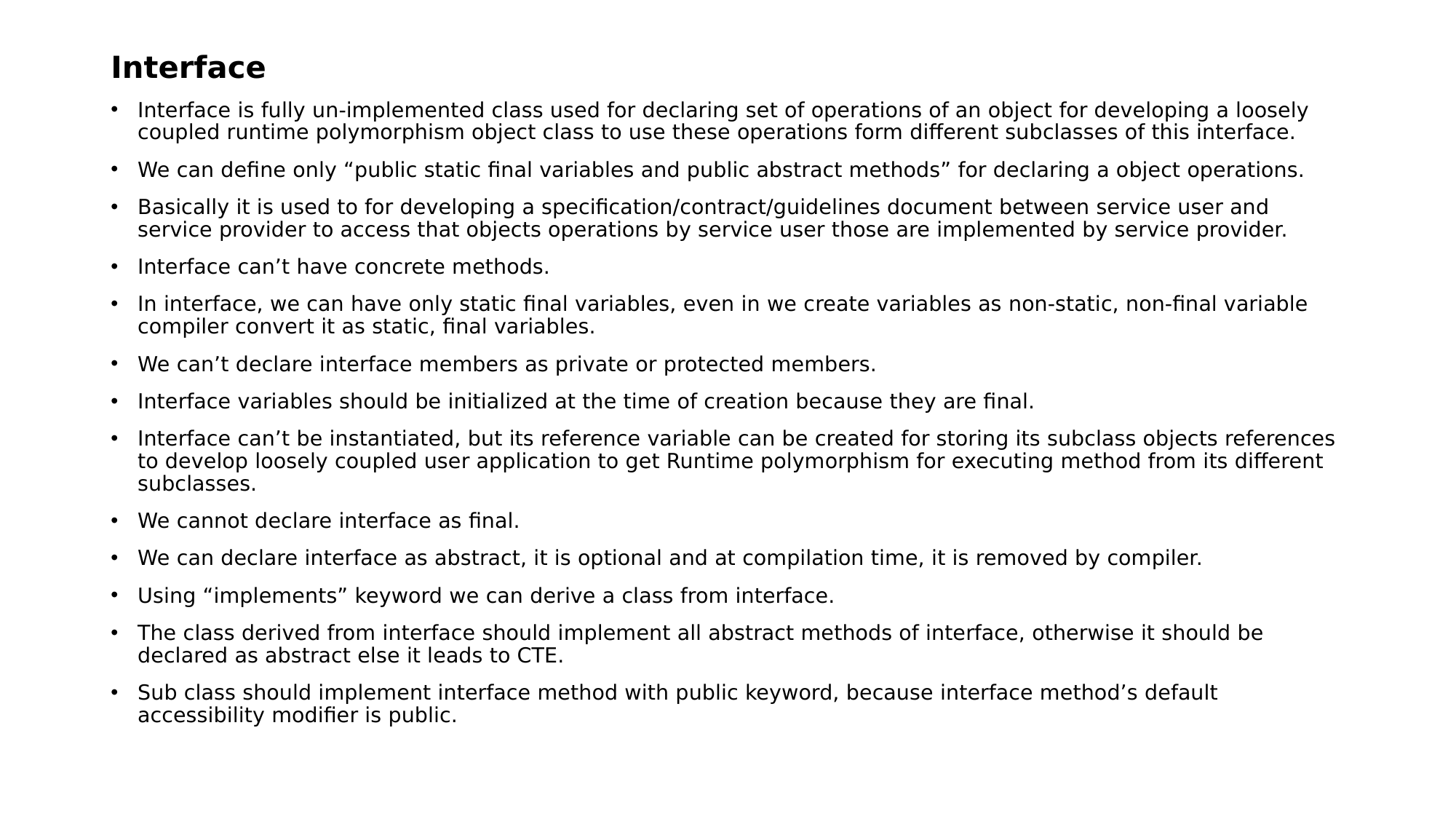

# Interface
Interface is fully un-implemented class used for declaring set of operations of an object for developing a loosely coupled runtime polymorphism object class to use these operations form different subclasses of this interface.
We can define only “public static final variables and public abstract methods” for declaring a object operations.
Basically it is used to for developing a specification/contract/guidelines document between service user and service provider to access that objects operations by service user those are implemented by service provider.
Interface can’t have concrete methods.
In interface, we can have only static final variables, even in we create variables as non-static, non-final variable compiler convert it as static, final variables.
We can’t declare interface members as private or protected members.
Interface variables should be initialized at the time of creation because they are final.
Interface can’t be instantiated, but its reference variable can be created for storing its subclass objects references to develop loosely coupled user application to get Runtime polymorphism for executing method from its different subclasses.
We cannot declare interface as final.
We can declare interface as abstract, it is optional and at compilation time, it is removed by compiler.
Using “implements” keyword we can derive a class from interface.
The class derived from interface should implement all abstract methods of interface, otherwise it should be declared as abstract else it leads to CTE.
Sub class should implement interface method with public keyword, because interface method’s default accessibility modifier is public.